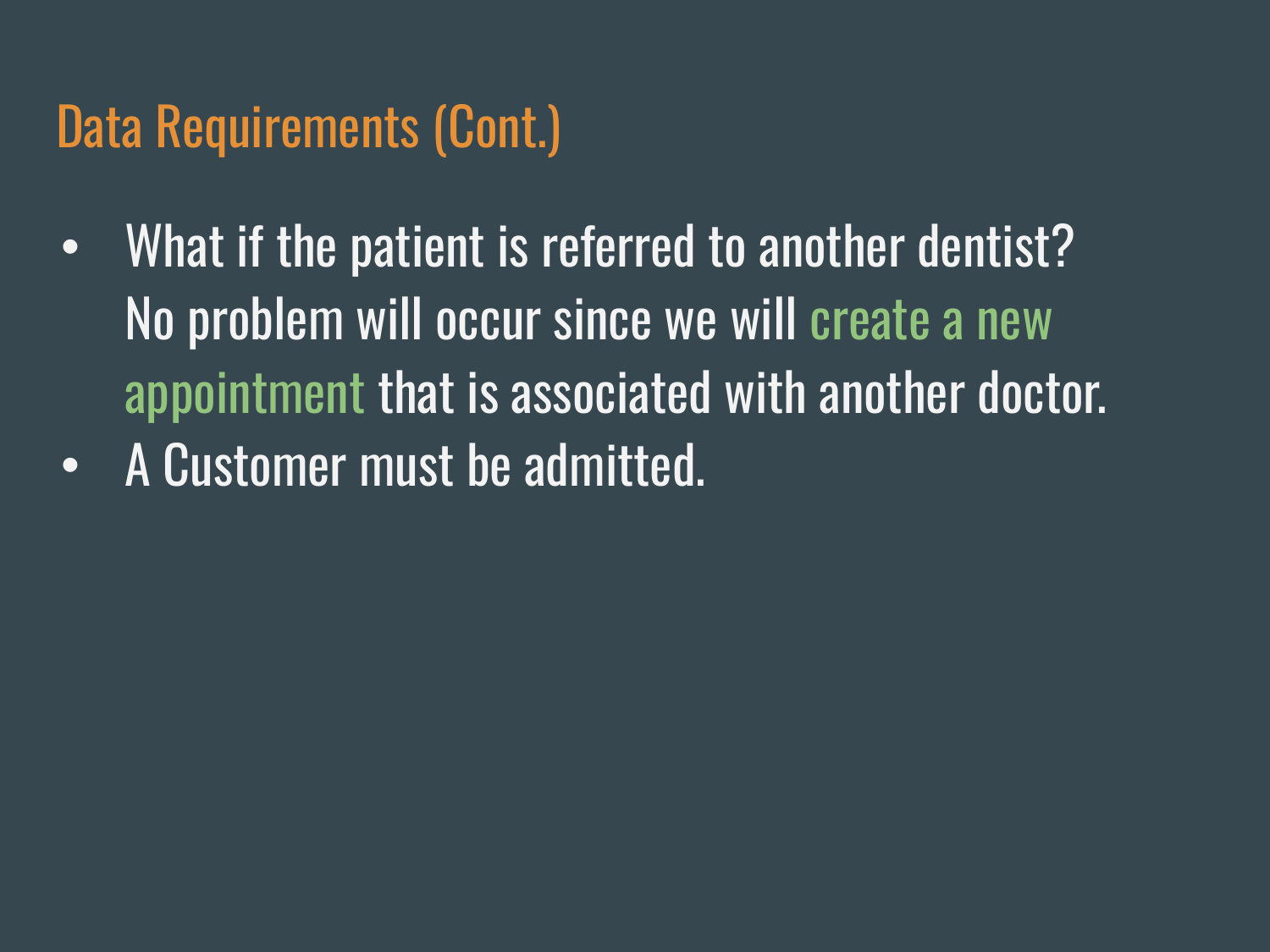

# Data Requirements (Cont.)
What if the patient is referred to another dentist?
No problem will occur since we will create a new appointment that is associated with another doctor.
A Customer must be admitted.